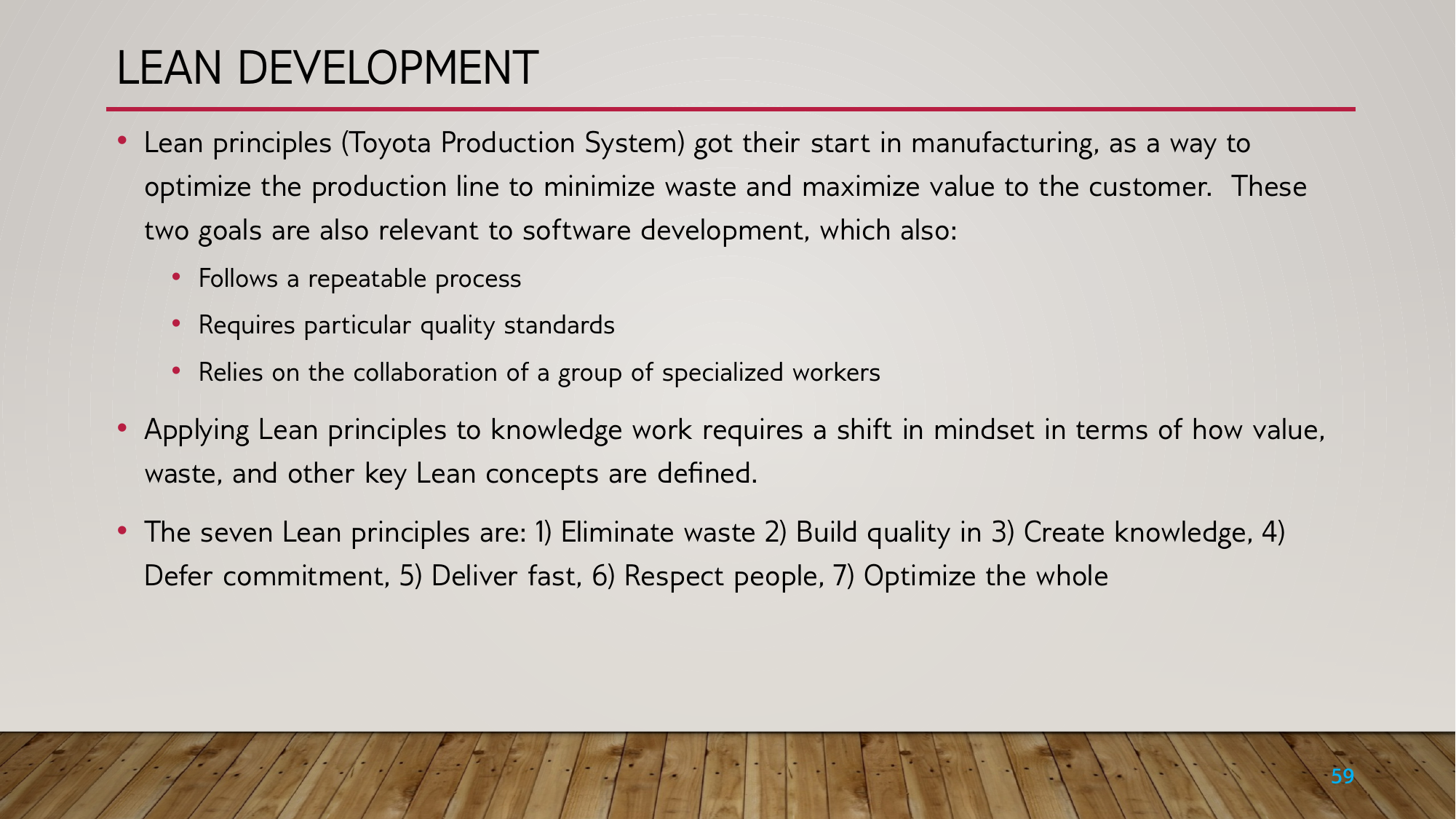

# Lean development
Lean principles (Toyota Production System) got their start in manufacturing, as a way to optimize the production line to minimize waste and maximize value to the customer.  These two goals are also relevant to software development, which also:
Follows a repeatable process
Requires particular quality standards
Relies on the collaboration of a group of specialized workers
Applying Lean principles to knowledge work requires a shift in mindset in terms of how value, waste, and other key Lean concepts are defined.
The seven Lean principles are: 1) Eliminate waste 2) Build quality in 3) Create knowledge, 4) Defer commitment, 5) Deliver fast, 6) Respect people, 7) Optimize the whole
59